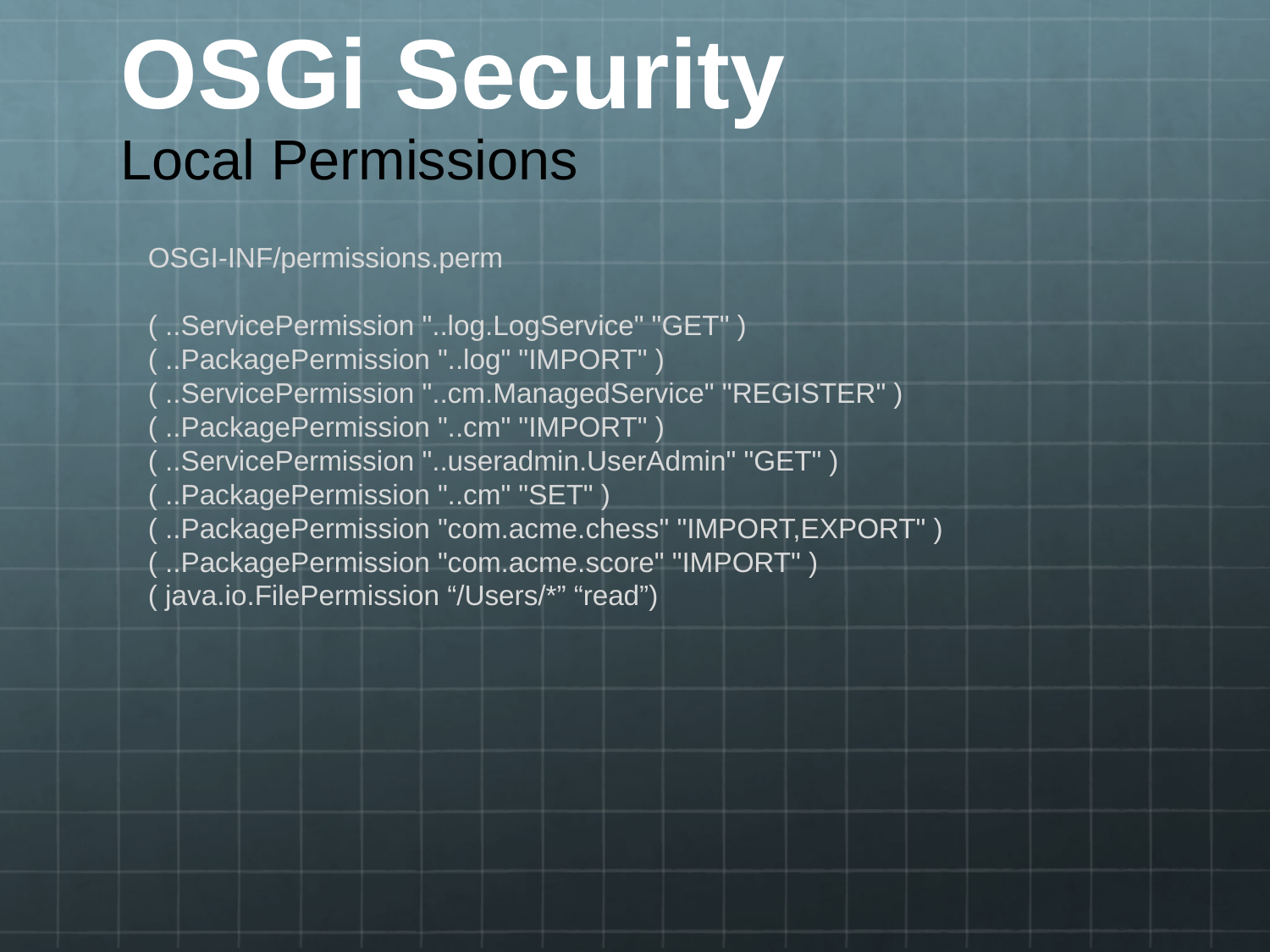

OSGi Security

Local Permissions
OSGI-INF/permissions.perm

( ..ServicePermission "..log.LogService" "GET" )
( ..PackagePermission "..log" "IMPORT" )
( ..ServicePermission "..cm.ManagedService" "REGISTER" )
( ..PackagePermission "..cm" "IMPORT" )
( ..ServicePermission "..useradmin.UserAdmin" "GET" )
( ..PackagePermission "..cm" "SET" )
( ..PackagePermission "com.acme.chess" "IMPORT,EXPORT" )
( ..PackagePermission "com.acme.score" "IMPORT" )
( java.io.FilePermission “/Users/*” “read”)